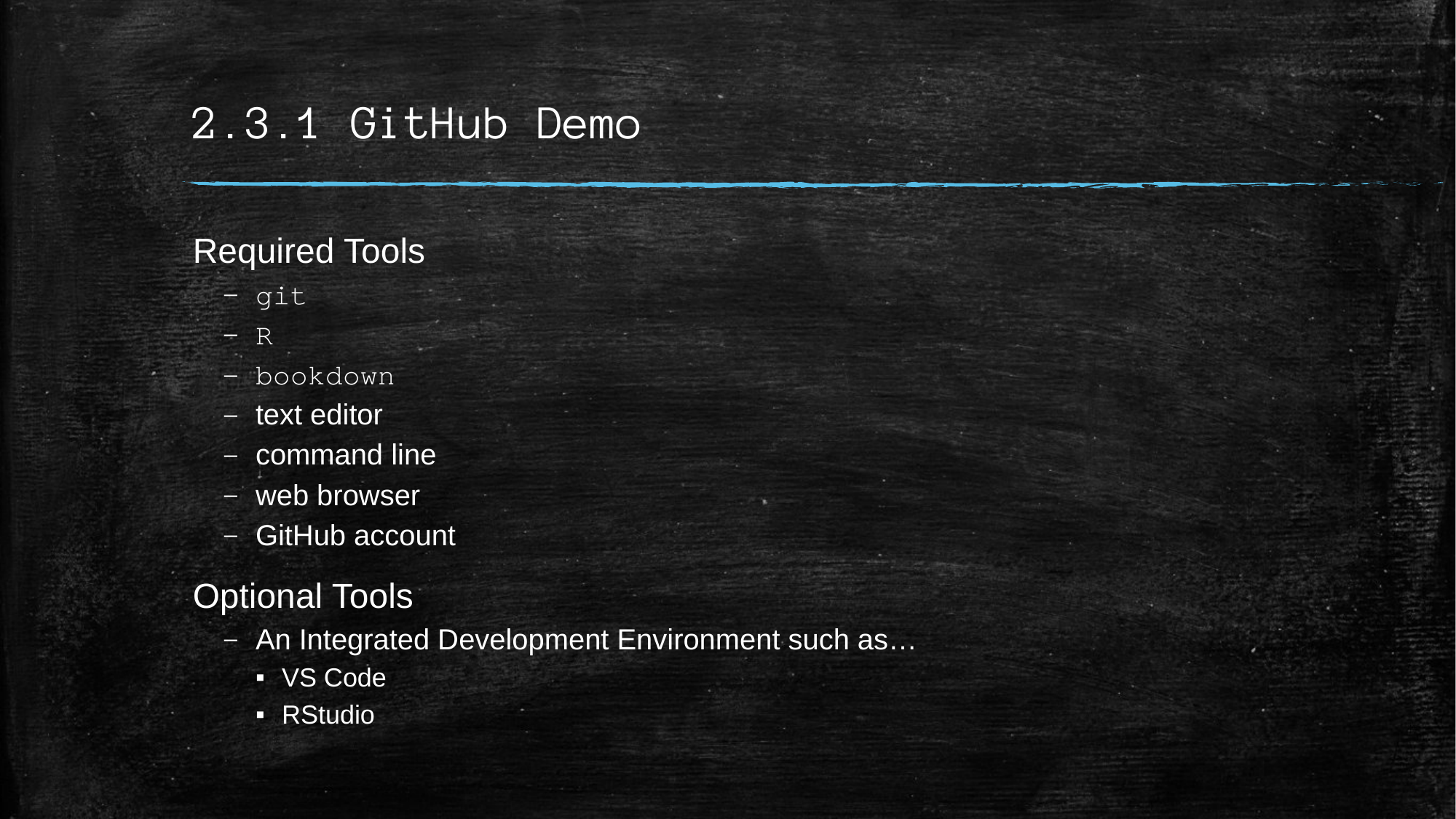

# 2.3.1 GitHub Demo
Required Tools
git
R
bookdown
text editor
command line
web browser
GitHub account
Optional Tools
An Integrated Development Environment such as…
VS Code
RStudio